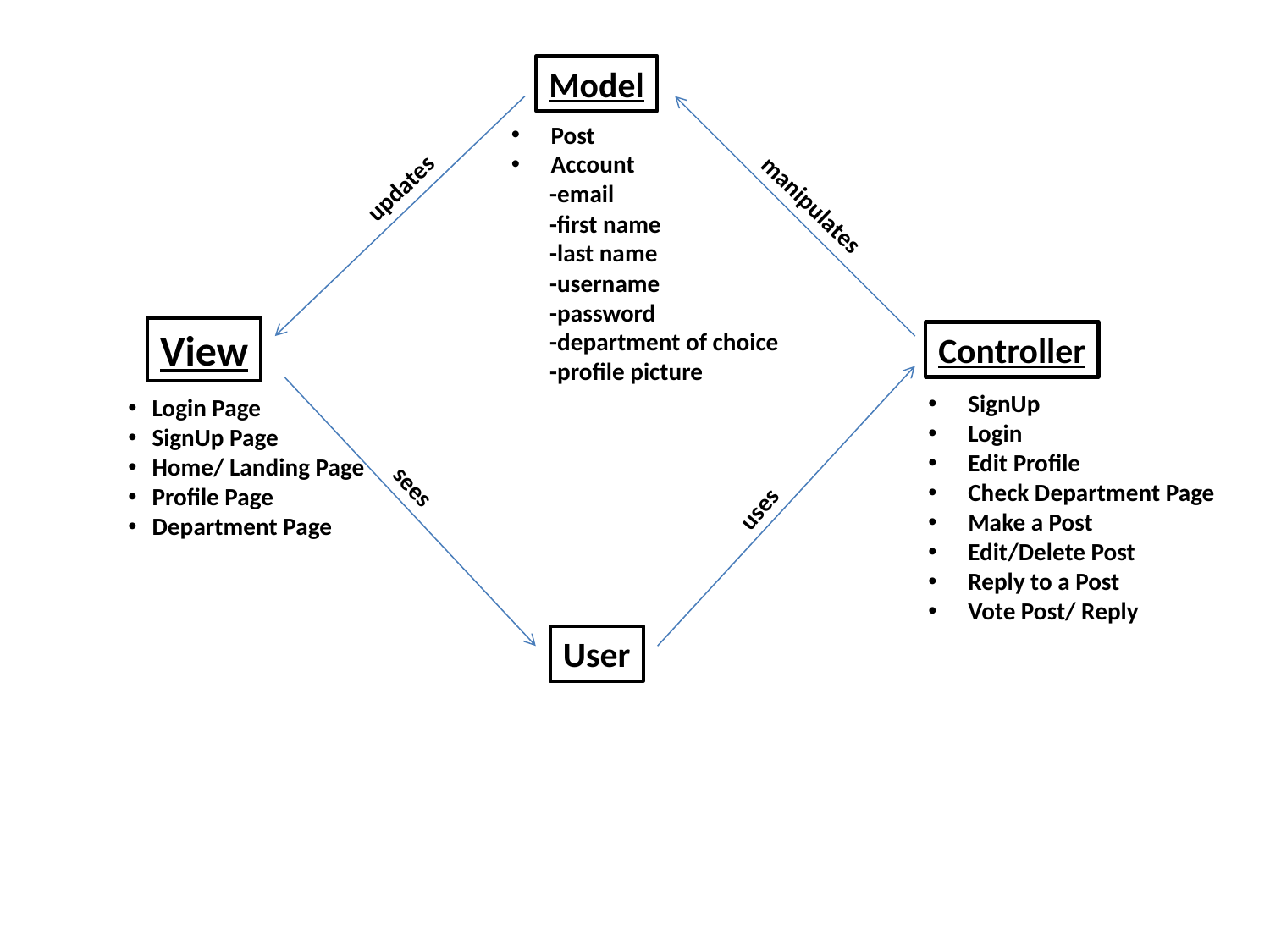

Model
Post
Account
       -email
       -first name
       -last name
       -username
       -password
       -department of choice
       -profile picture
updates
manipulates
View
Controller
SignUp
Login
Edit Profile
Check Department Page
Make a Post
Edit/Delete Post
Reply to a Post
Vote Post/ Reply
Login Page
SignUp Page
Home/ Landing Page
Profile Page
Department Page
sees
uses
User